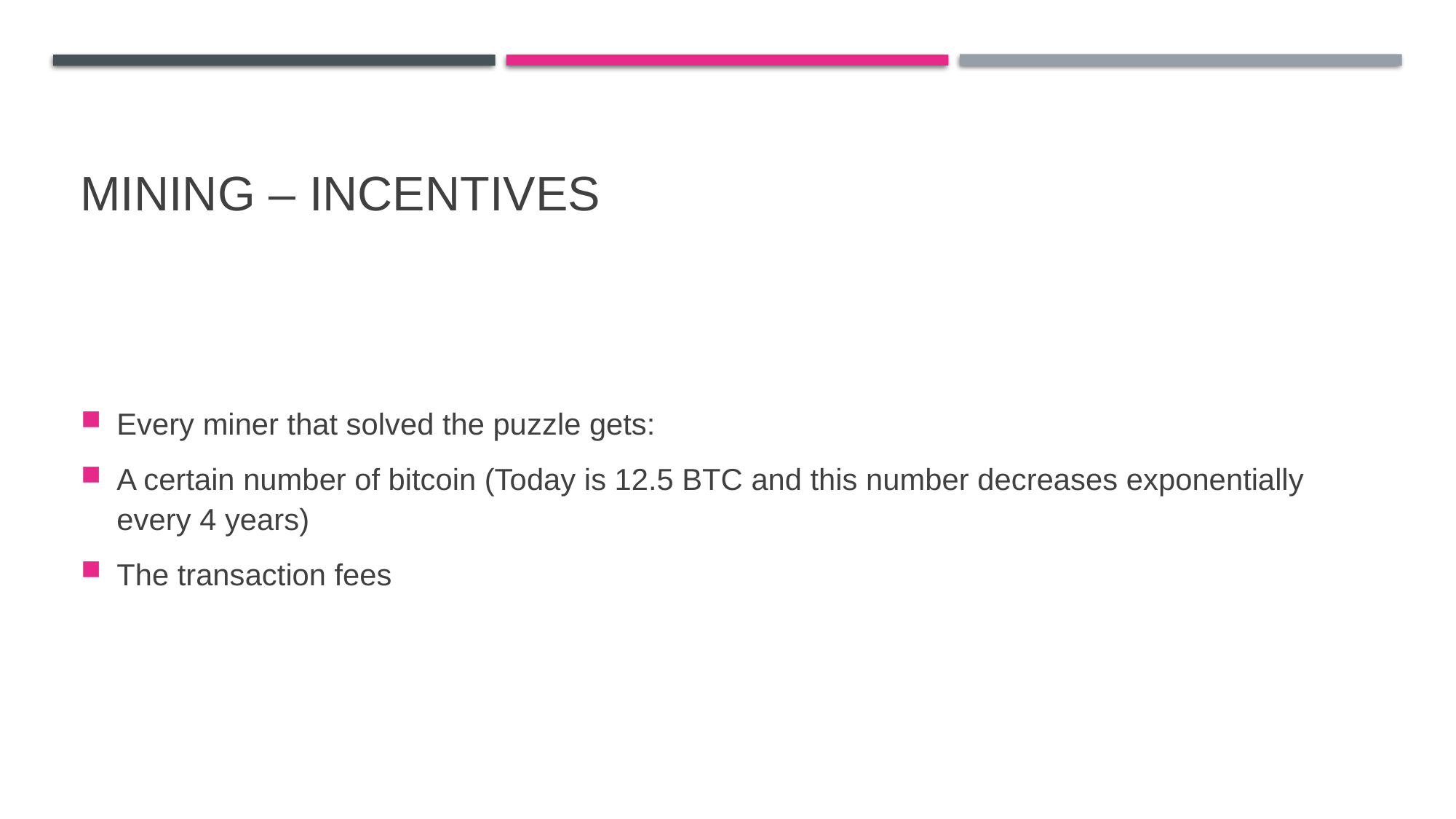

# Mining – incentives
Every miner that solved the puzzle gets:
A certain number of bitcoin (Today is 12.5 BTC and this number decreases exponentially every 4 years)
The transaction fees